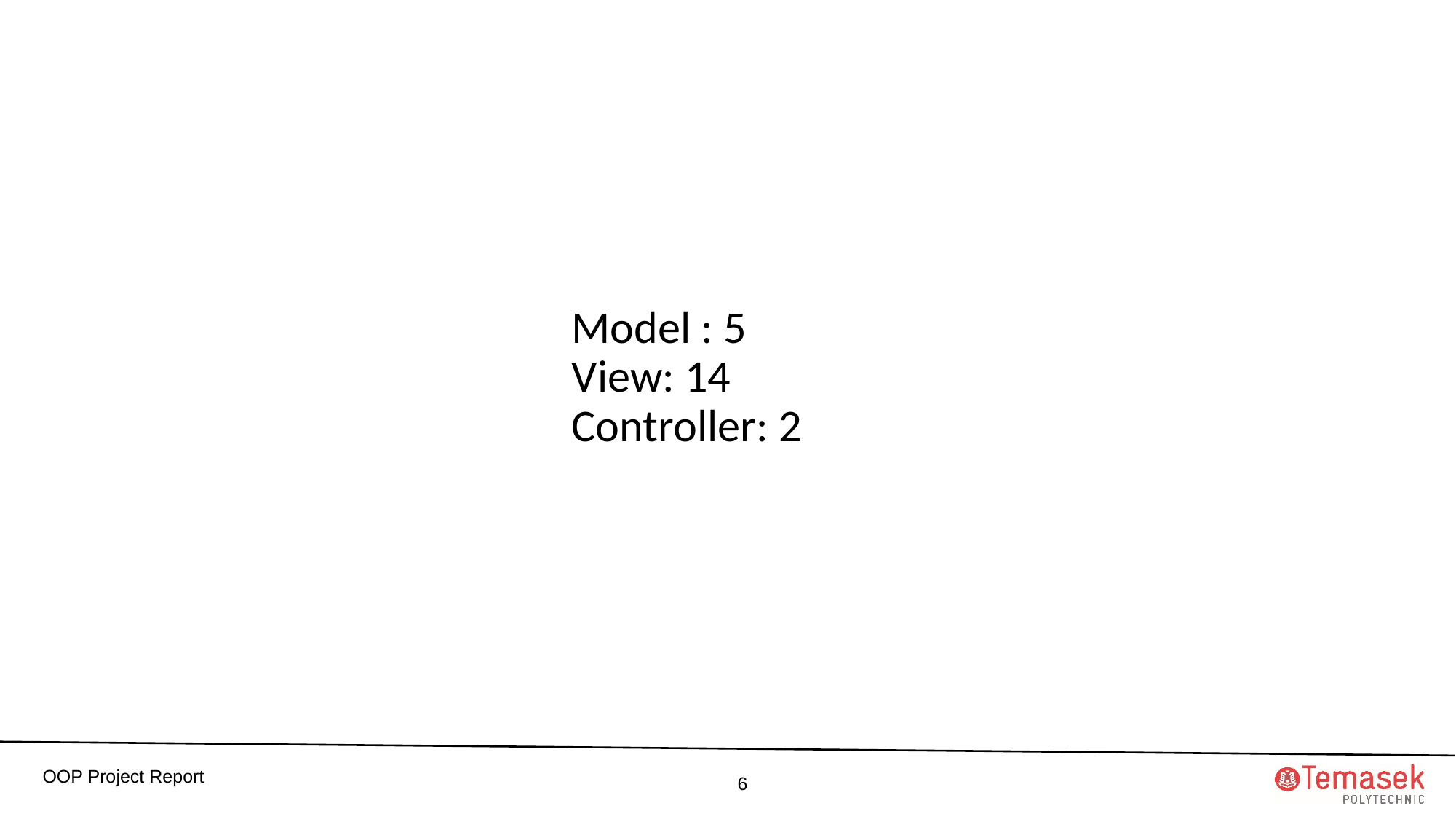

# Model : 5 View: 14 Controller: 2